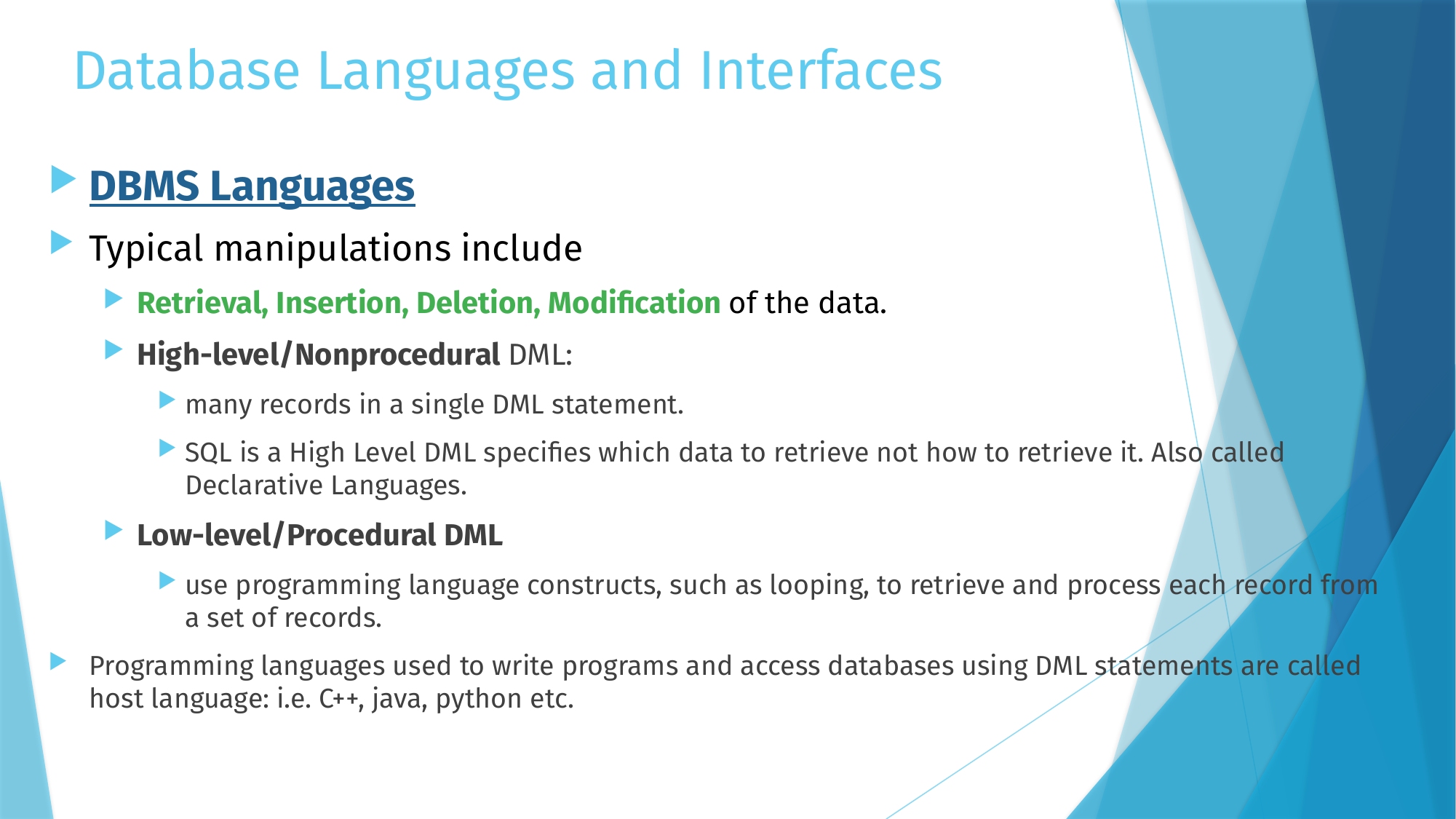

# Database Languages and Interfaces
DBMS Languages
Typical manipulations include
Retrieval, Insertion, Deletion, Modification of the data.
High-level/Nonprocedural DML:
many records in a single DML statement.
SQL is a High Level DML specifies which data to retrieve not how to retrieve it. Also called Declarative Languages.
Low-level/Procedural DML
use programming language constructs, such as looping, to retrieve and process each record from a set of records.
Programming languages used to write programs and access databases using DML statements are called host language: i.e. C++, java, python etc.